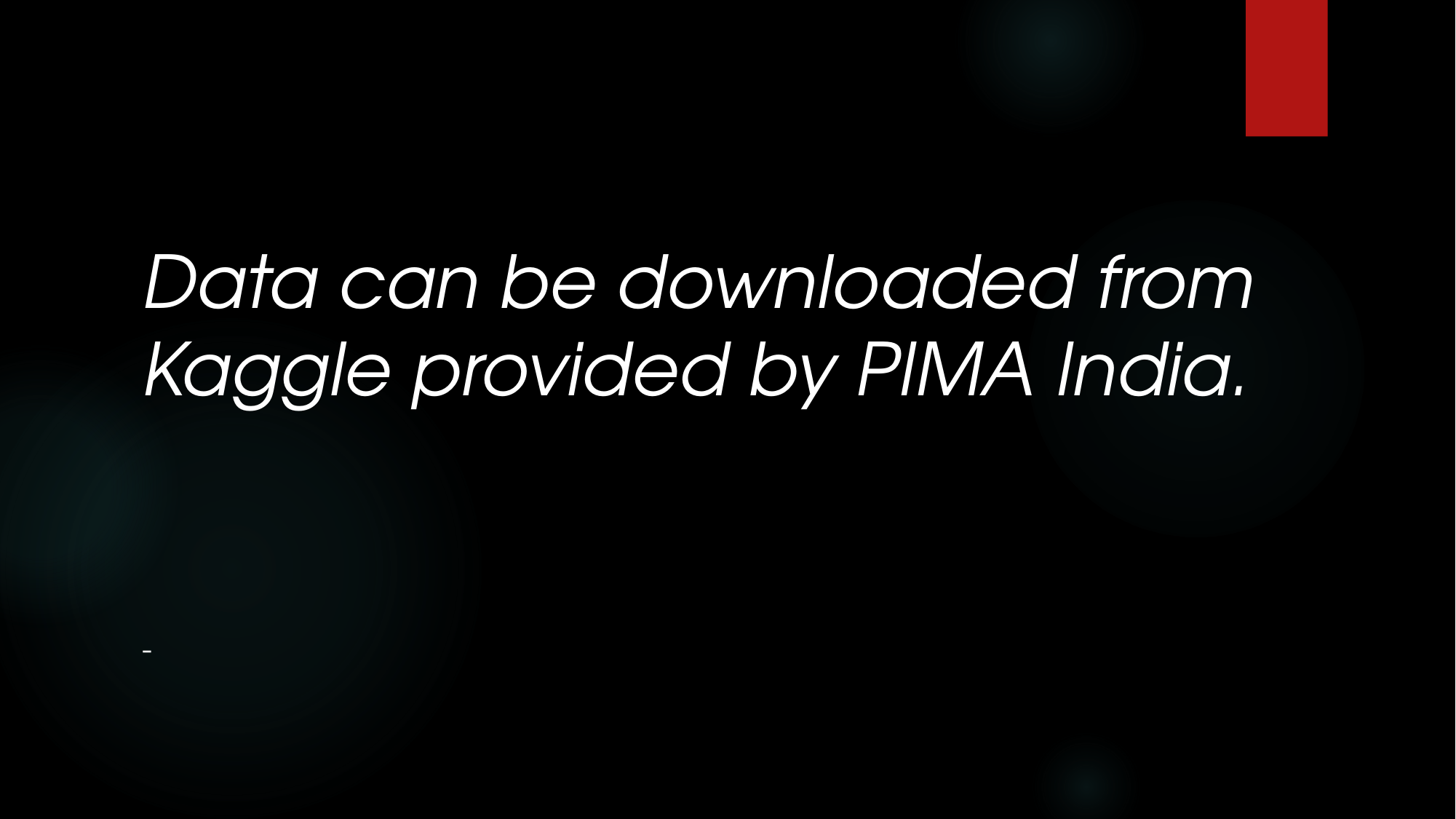

# Data can be downloaded from Kaggle provided by PIMA India.
-